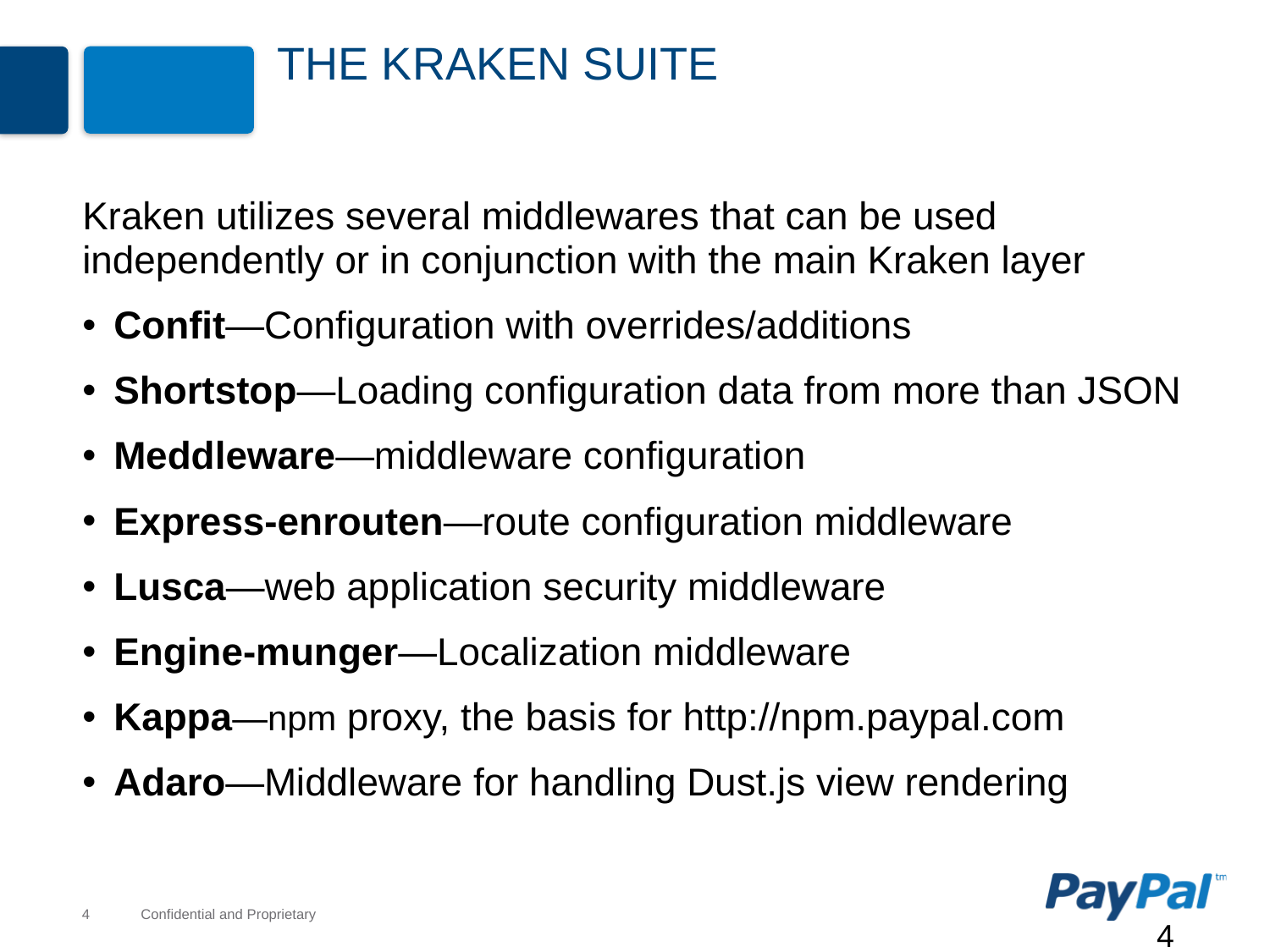

# The Kraken Suite
Kraken utilizes several middlewares that can be used independently or in conjunction with the main Kraken layer
Confit—Configuration with overrides/additions
Shortstop—Loading configuration data from more than JSON
Meddleware—middleware configuration
Express-enrouten—route configuration middleware
Lusca—web application security middleware
Engine-munger—Localization middleware
Kappa—npm proxy, the basis for http://npm.paypal.com
Adaro—Middleware for handling Dust.js view rendering
4